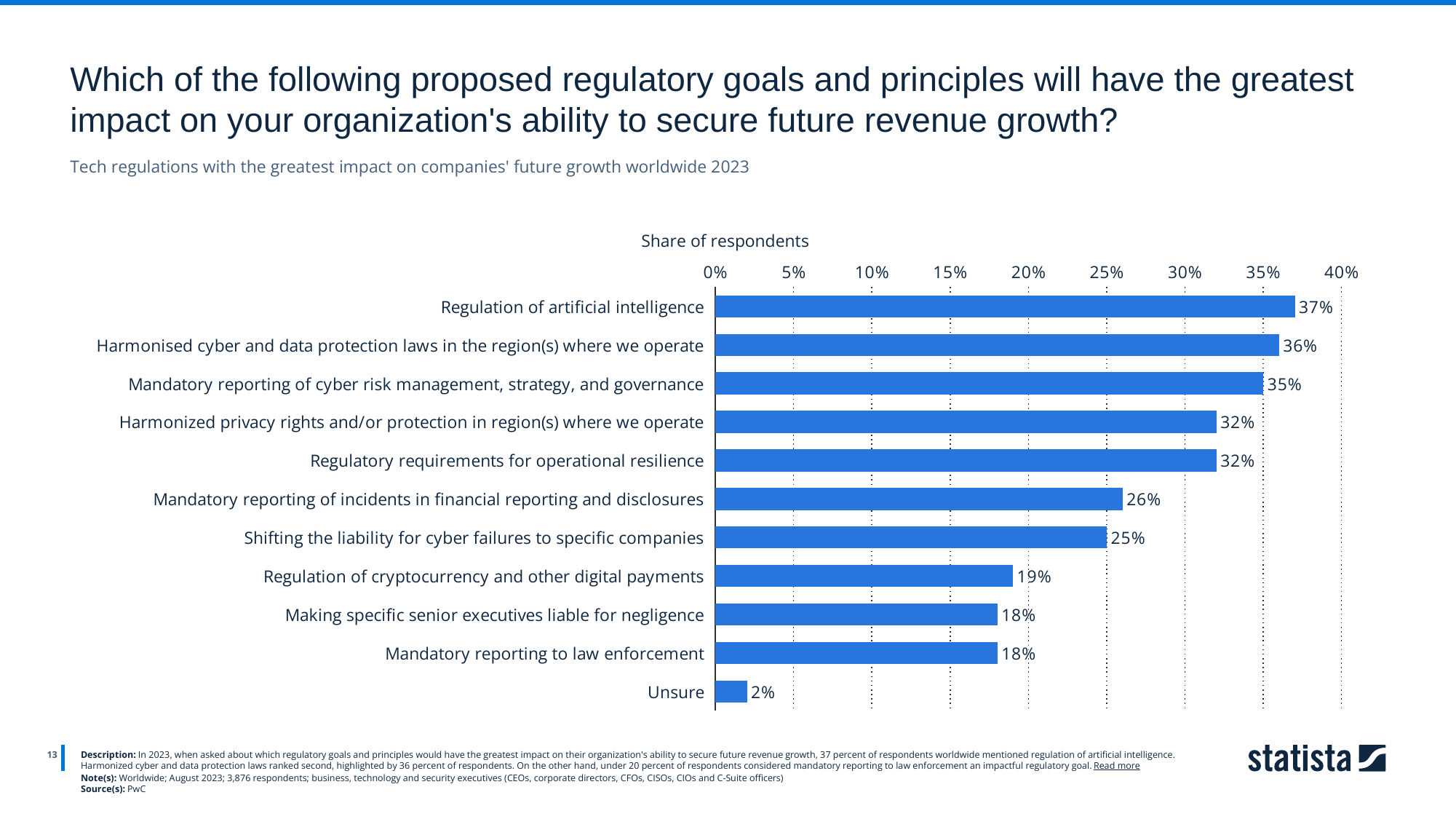

Which of the following proposed regulatory goals and principles will have the greatest impact on your organization's ability to secure future revenue growth?
Tech regulations with the greatest impact on companies' future growth worldwide 2023
Share of respondents

### Chart

| Category | Column1 |
|---|---|
| Regulation of artificial intelligence | 0.37 |
| Harmonised cyber and data protection laws in the region(s) where we operate | 0.36 |
| Mandatory reporting of cyber risk management, strategy, and governance | 0.35 |
| Harmonized privacy rights and/or protection in region(s) where we operate | 0.32 |
| Regulatory requirements for operational resilience | 0.32 |
| Mandatory reporting of incidents in financial reporting and disclosures | 0.26 |
| Shifting the liability for cyber failures to specific companies | 0.25 |
| Regulation of cryptocurrency and other digital payments | 0.19 |
| Making specific senior executives liable for negligence | 0.18 |
| Mandatory reporting to law enforcement | 0.18 |
| Unsure | 0.02 |
13
Description: In 2023, when asked about which regulatory goals and principles would have the greatest impact on their organization's ability to secure future revenue growth, 37 percent of respondents worldwide mentioned regulation of artificial intelligence. Harmonized cyber and data protection laws ranked second, highlighted by 36 percent of respondents. On the other hand, under 20 percent of respondents considered mandatory reporting to law enforcement an impactful regulatory goal. Read more
Note(s): Worldwide; August 2023; 3,876 respondents; business, technology and security executives (CEOs, corporate directors, CFOs, CISOs, CIOs and C-Suite officers)
Source(s): PwC